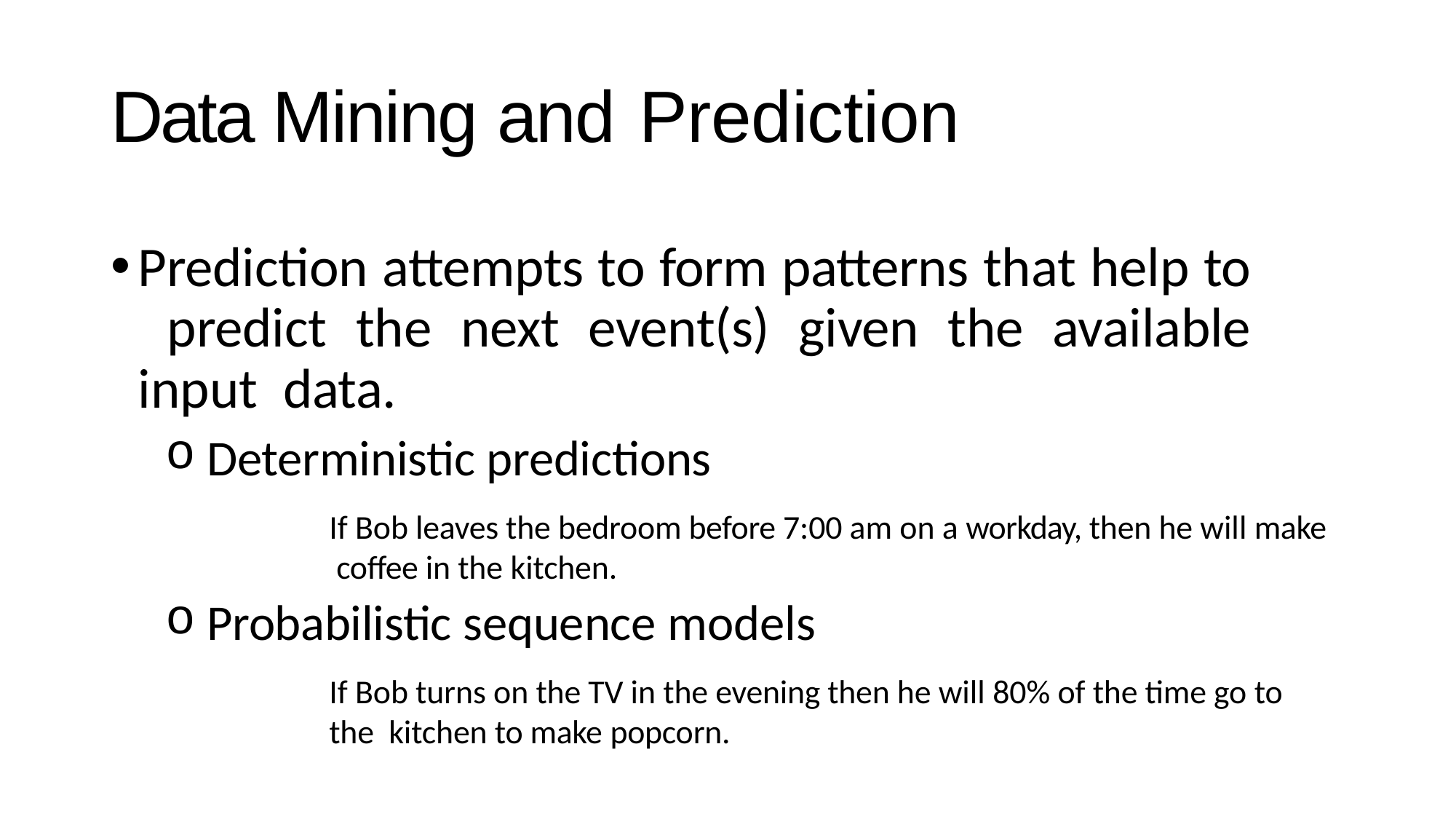

# Data Mining and Prediction
Prediction attempts to form patterns that help to  predict the next event(s) given the available input  data.
Deterministic predictions
If Bob leaves the bedroom before 7:00 am on a workday, then he will make  coffee in the kitchen.
Probabilistic sequence models
If Bob turns on the TV in the evening then he will 80% of the time go to the  kitchen to make popcorn.